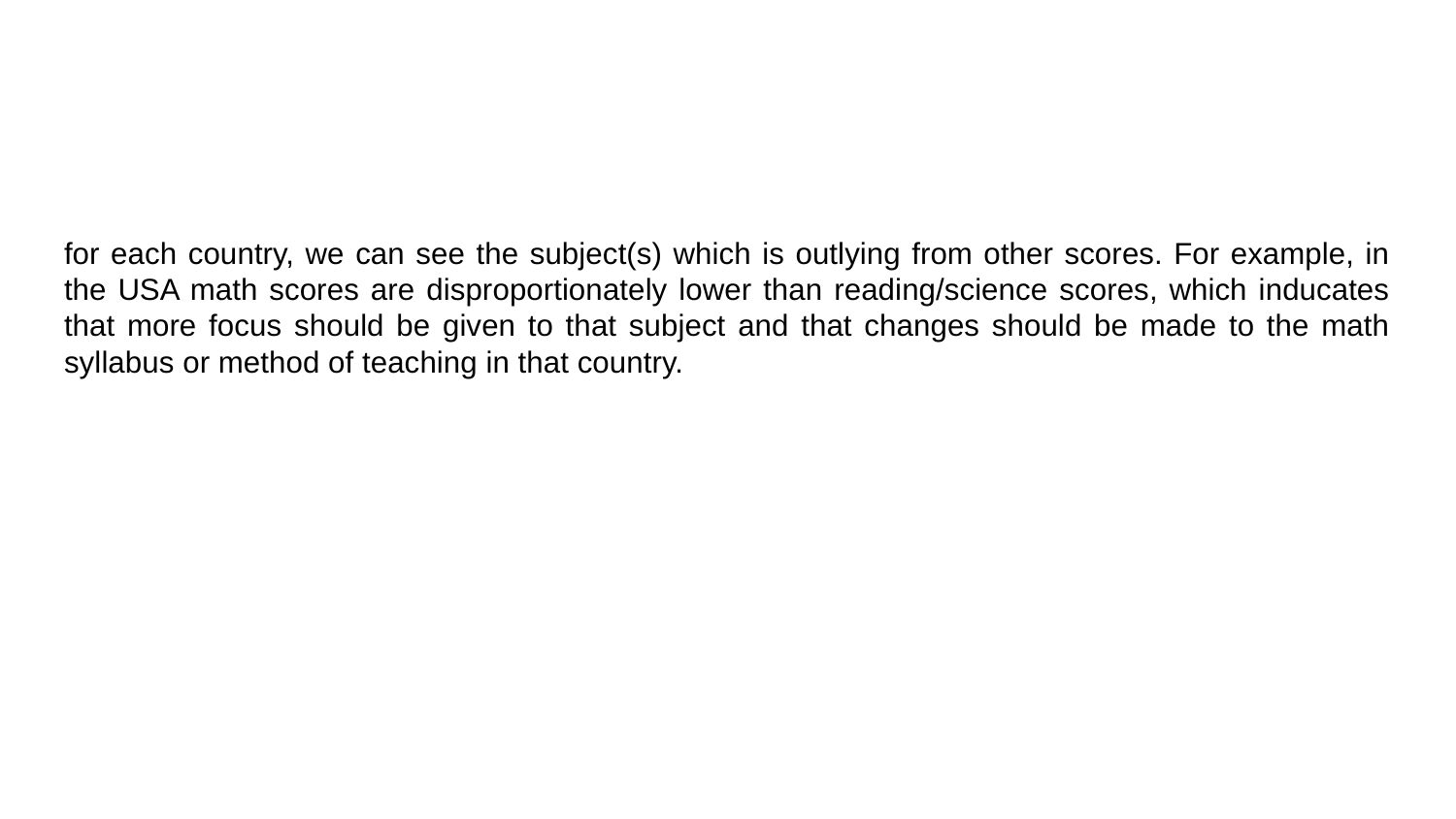

for each country, we can see the subject(s) which is outlying from other scores. For example, in the USA math scores are disproportionately lower than reading/science scores, which inducates that more focus should be given to that subject and that changes should be made to the math syllabus or method of teaching in that country.